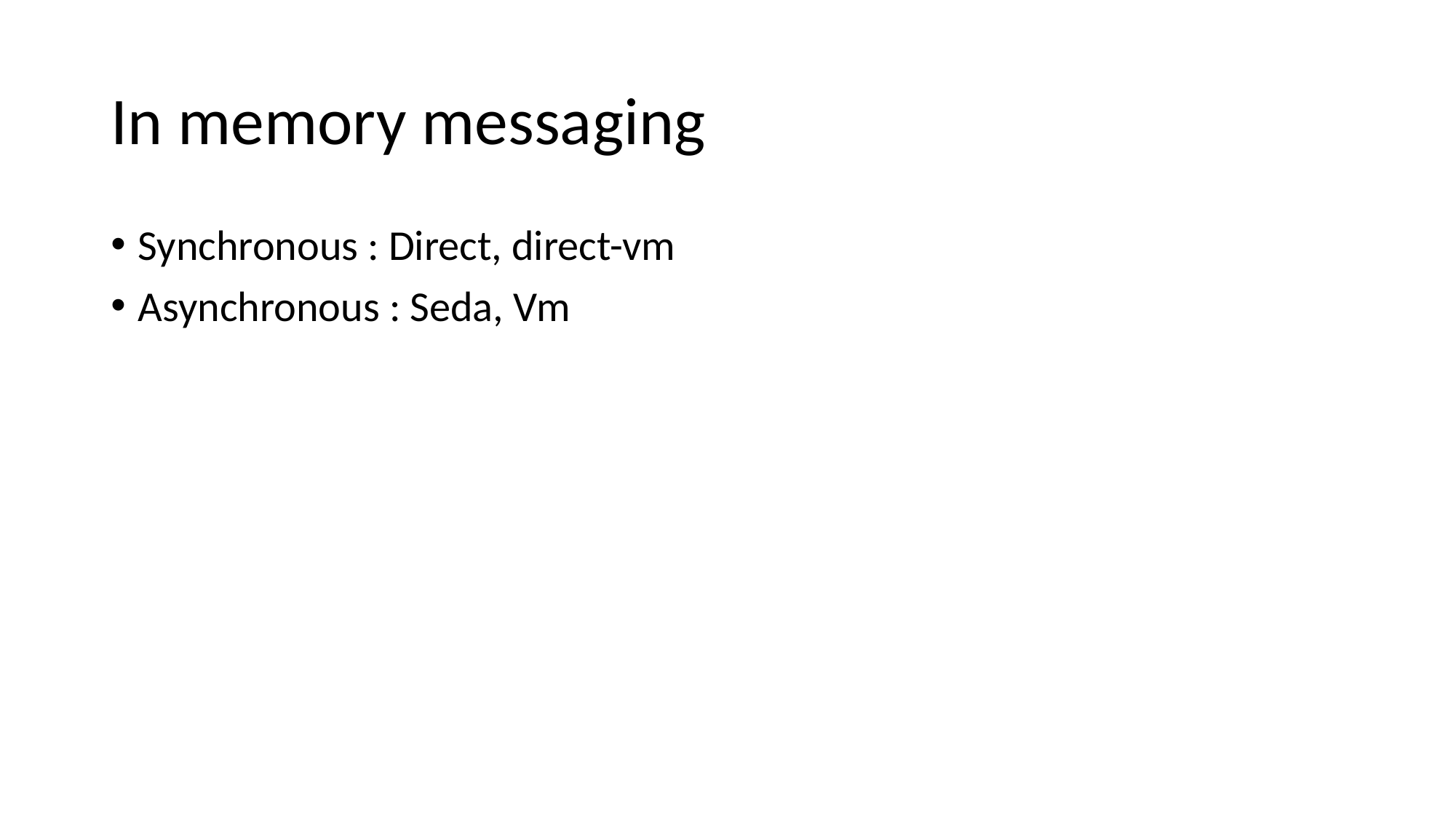

# In memory messaging
Synchronous : Direct, direct-vm
Asynchronous : Seda, Vm